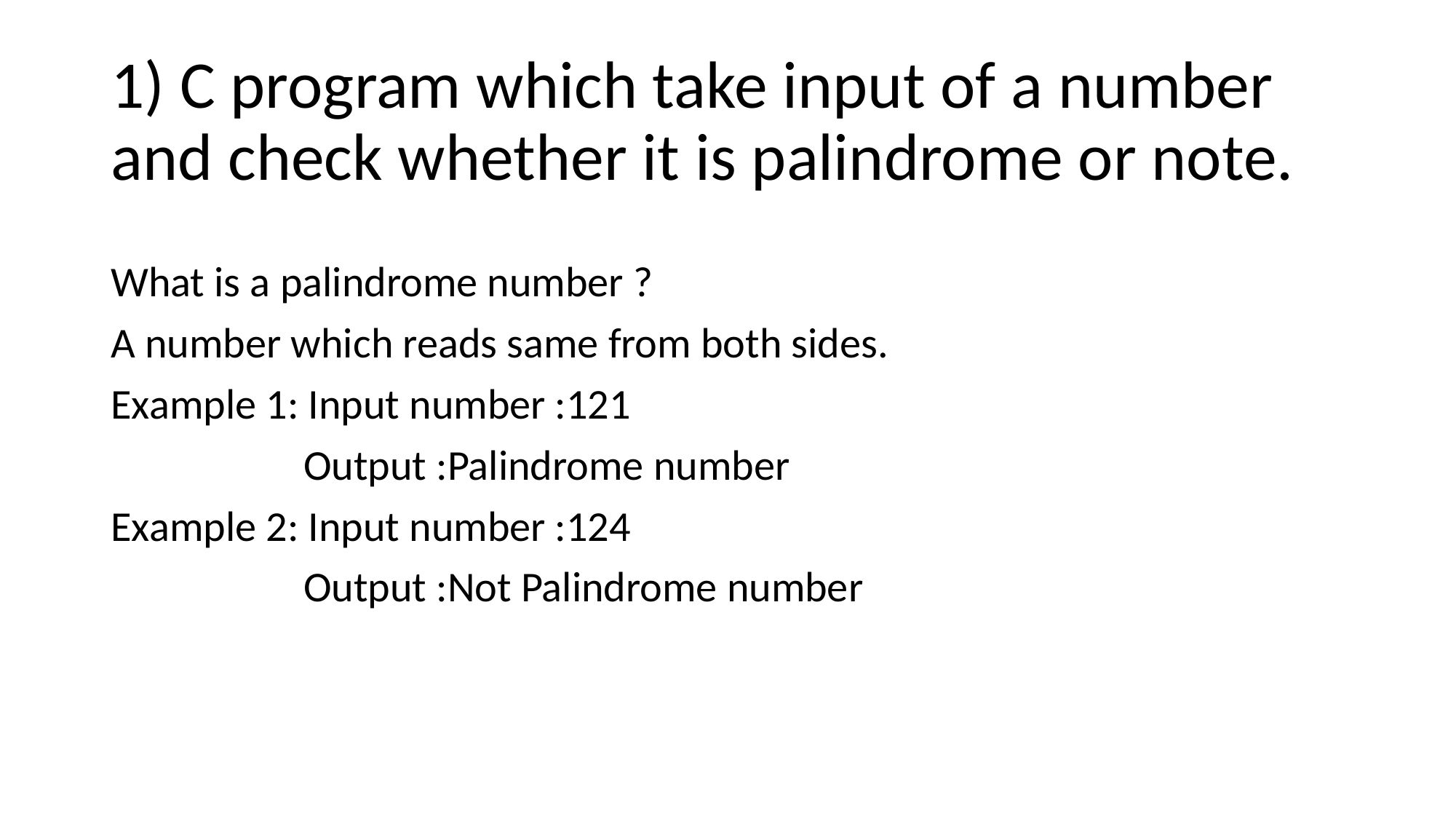

# 1) C program which take input of a number and check whether it is palindrome or note.
What is a palindrome number ?
A number which reads same from both sides.
Example 1: Input number :121
                    Output :Palindrome number
Example 2: Input number :124
                    Output :Not Palindrome number